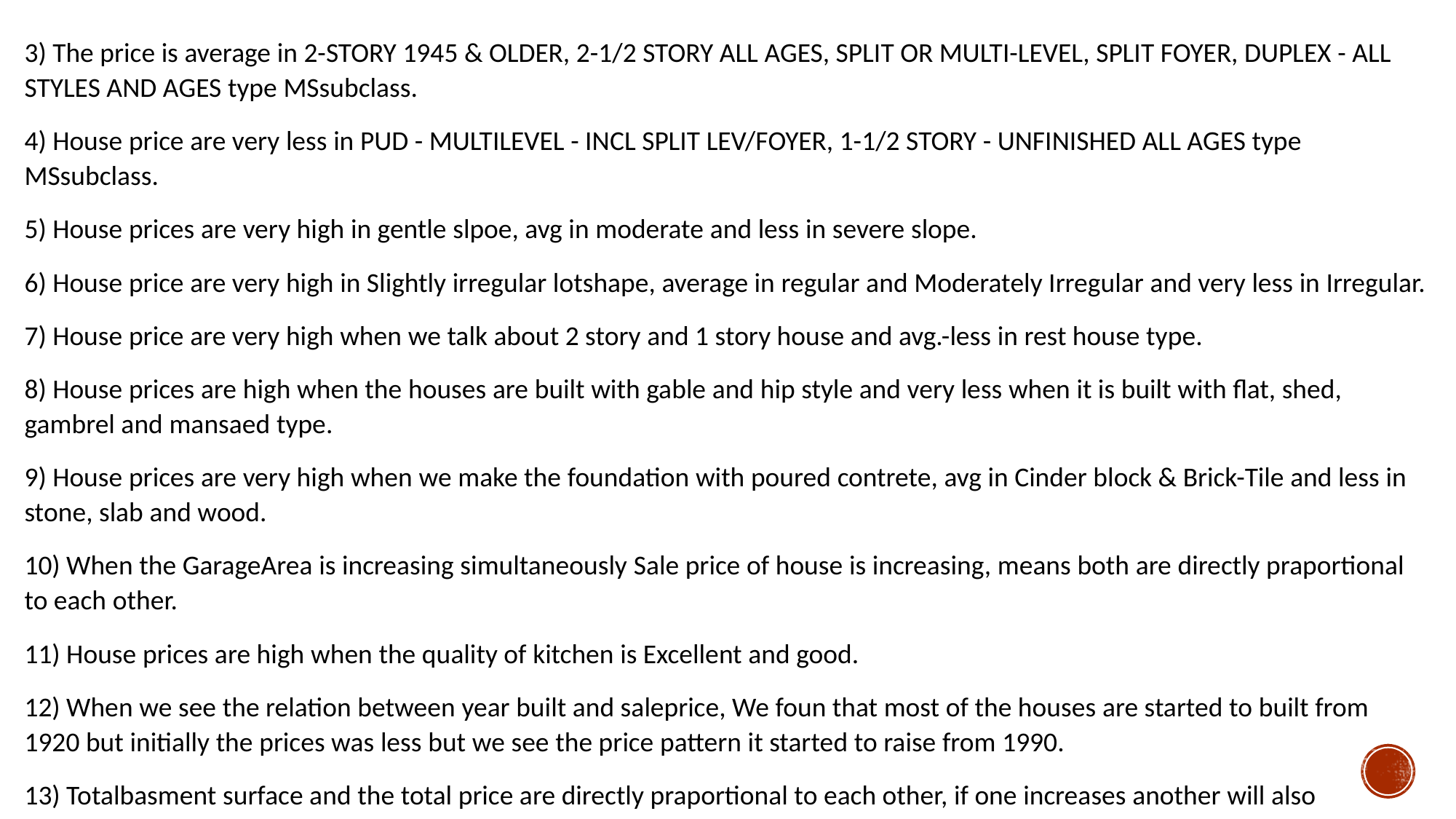

3) The price is average in 2-STORY 1945 & OLDER, 2-1/2 STORY ALL AGES, SPLIT OR MULTI-LEVEL, SPLIT FOYER, DUPLEX - ALL STYLES AND AGES type MSsubclass.
4) House price are very less in PUD - MULTILEVEL - INCL SPLIT LEV/FOYER, 1-1/2 STORY - UNFINISHED ALL AGES type MSsubclass.
5) House prices are very high in gentle slpoe, avg in moderate and less in severe slope.
6) House price are very high in Slightly irregular lotshape, average in regular and Moderately Irregular and very less in Irregular.
7) House price are very high when we talk about 2 story and 1 story house and avg.-less in rest house type.
8) House prices are high when the houses are built with gable and hip style and very less when it is built with flat, shed, gambrel and mansaed type.
9) House prices are very high when we make the foundation with poured contrete, avg in Cinder block & Brick-Tile and less in stone, slab and wood.
10) When the GarageArea is increasing simultaneously Sale price of house is increasing, means both are directly praportional to each other.
11) House prices are high when the quality of kitchen is Excellent and good.
12) When we see the relation between year built and saleprice, We foun that most of the houses are started to built from 1920 but initially the prices was less but we see the price pattern it started to raise from 1990.
13) Totalbasment surface and the total price are directly praportional to each other, if one increases another will also increases.